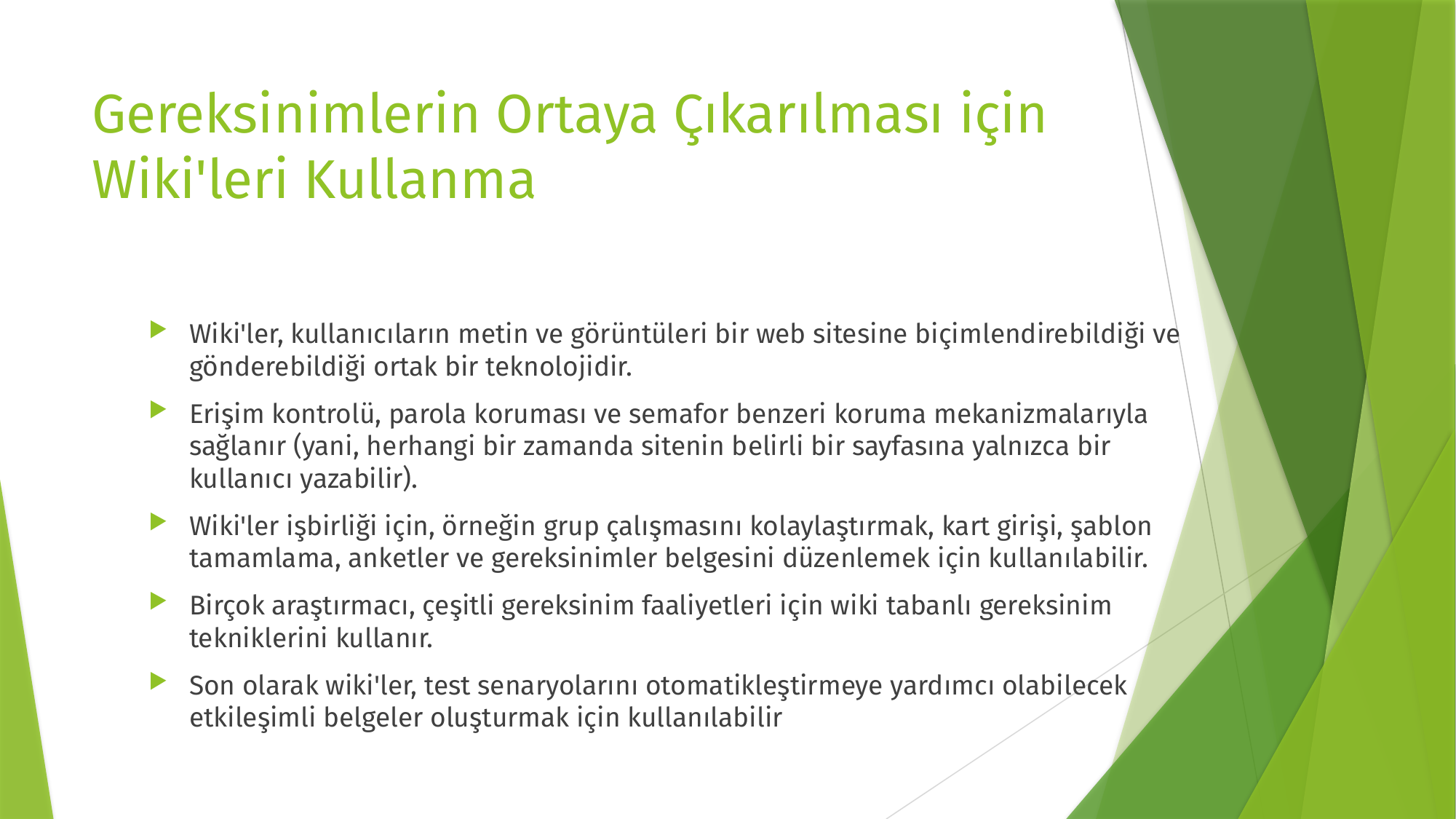

# Gereksinimlerin Ortaya Çıkarılması için Wiki'leri Kullanma
Wiki'ler, kullanıcıların metin ve görüntüleri bir web sitesine biçimlendirebildiği ve gönderebildiği ortak bir teknolojidir.
Erişim kontrolü, parola koruması ve semafor benzeri koruma mekanizmalarıyla sağlanır (yani, herhangi bir zamanda sitenin belirli bir sayfasına yalnızca bir kullanıcı yazabilir).
Wiki'ler işbirliği için, örneğin grup çalışmasını kolaylaştırmak, kart girişi, şablon tamamlama, anketler ve gereksinimler belgesini düzenlemek için kullanılabilir.
Birçok araştırmacı, çeşitli gereksinim faaliyetleri için wiki tabanlı gereksinim tekniklerini kullanır.
Son olarak wiki'ler, test senaryolarını otomatikleştirmeye yardımcı olabilecek etkileşimli belgeler oluşturmak için kullanılabilir